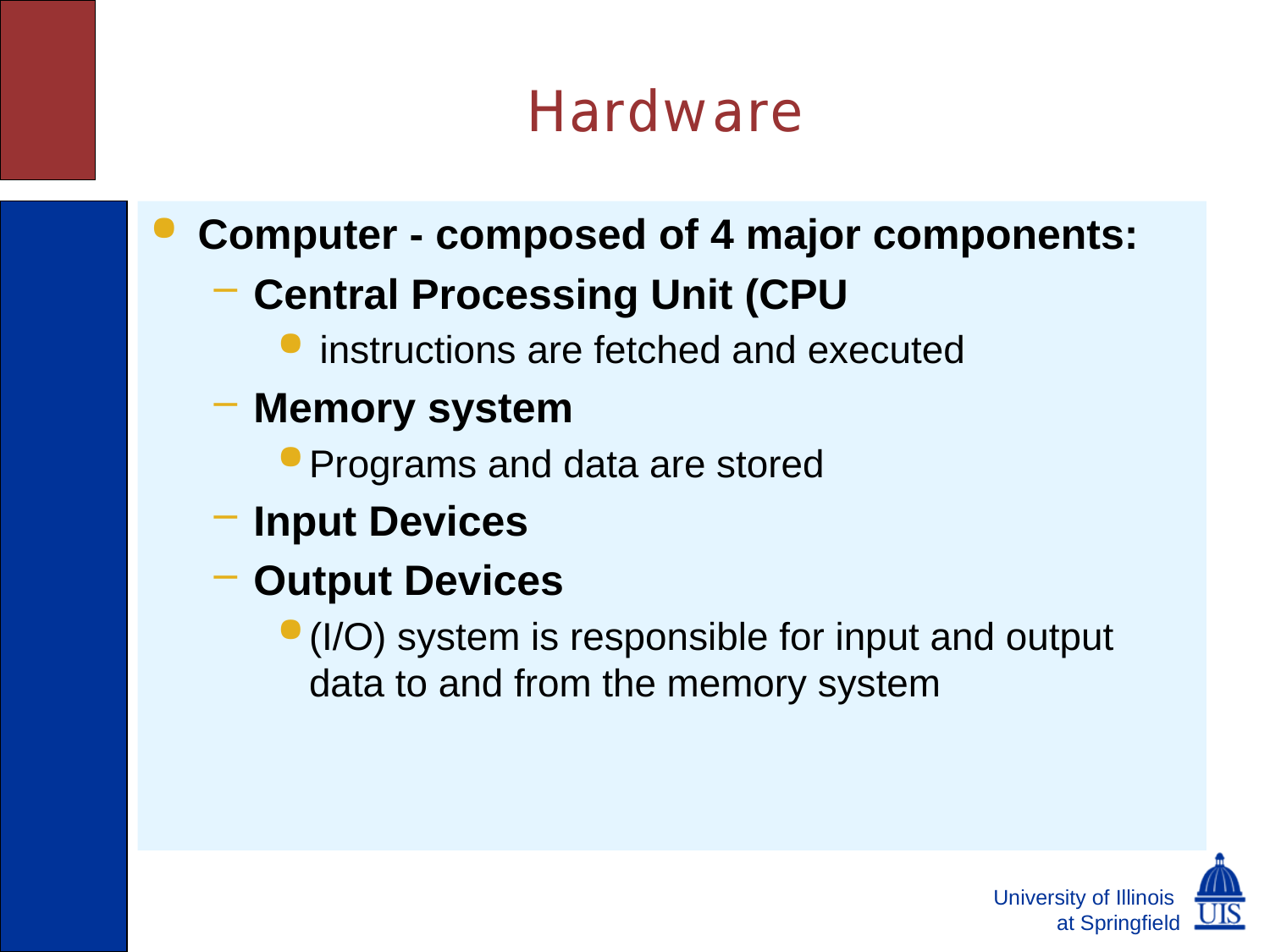

# Hardware
Computer - composed of 4 major components:
Central Processing Unit (CPU
 instructions are fetched and executed
Memory system
Programs and data are stored
Input Devices
Output Devices
(I/O) system is responsible for input and output data to and from the memory system